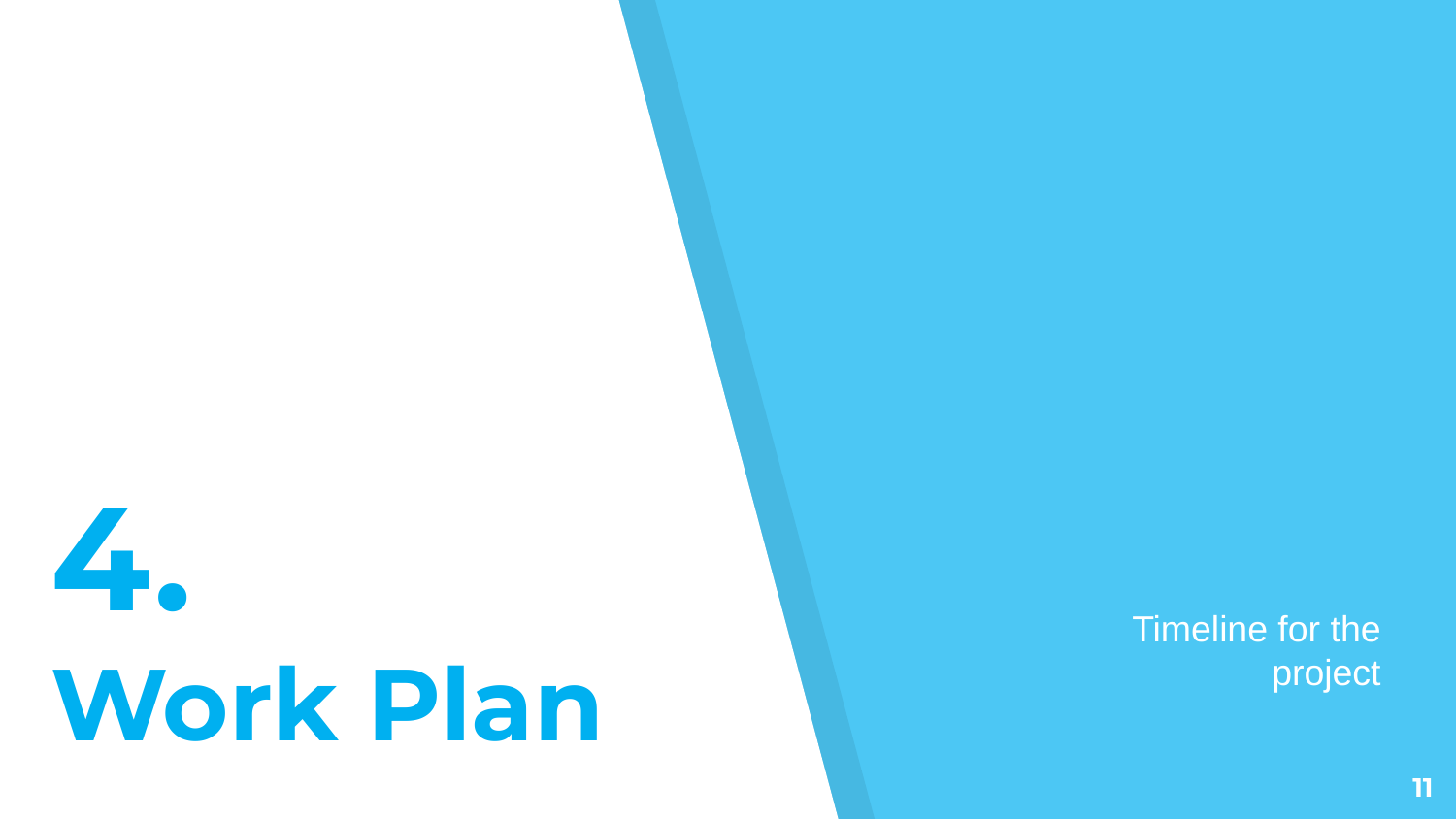

# 4. Work Plan
Timeline for the project
11